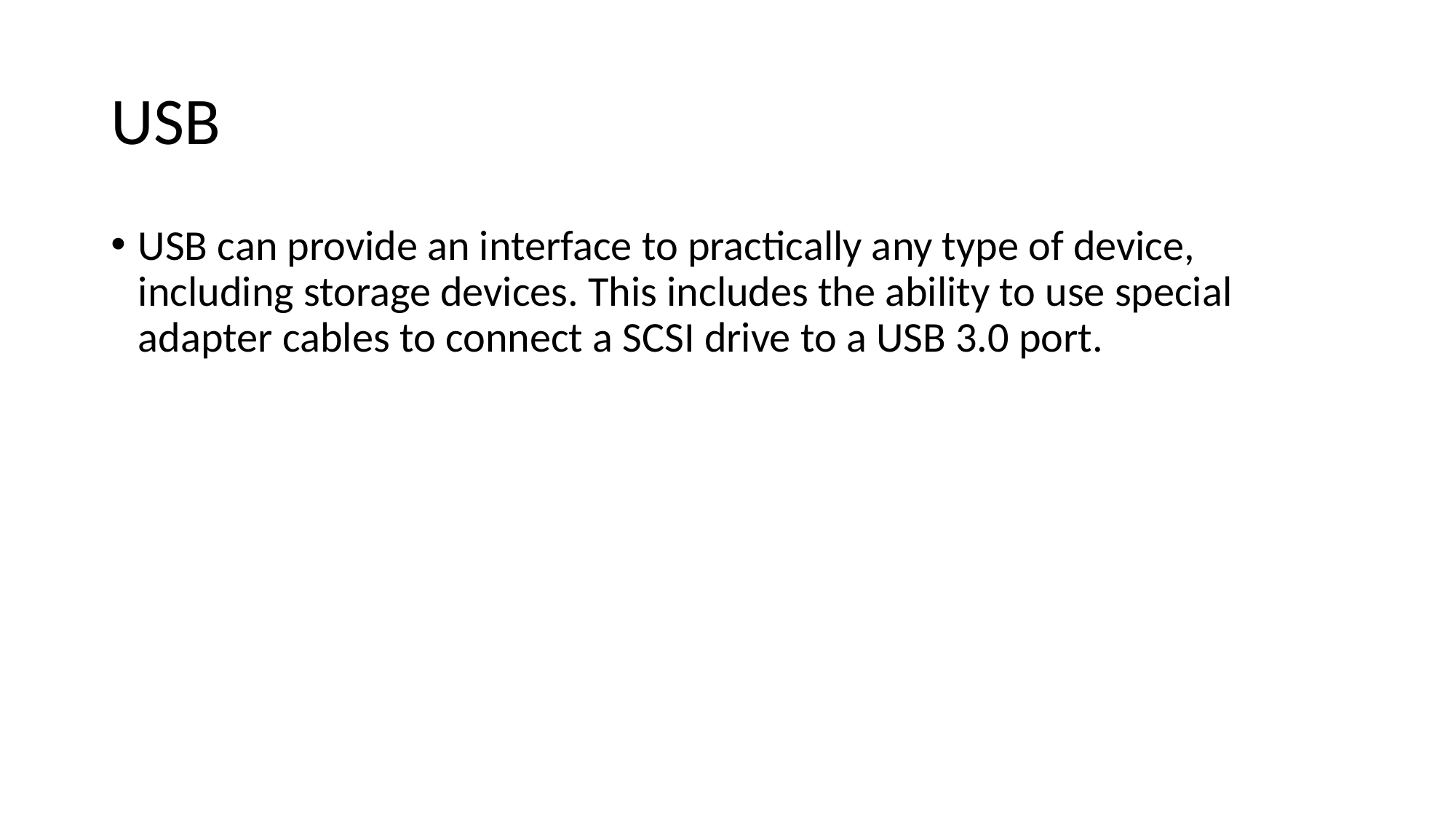

# USB
USB can provide an interface to practically any type of device, including storage devices. This includes the ability to use special adapter cables to connect a SCSI drive to a USB 3.0 port.